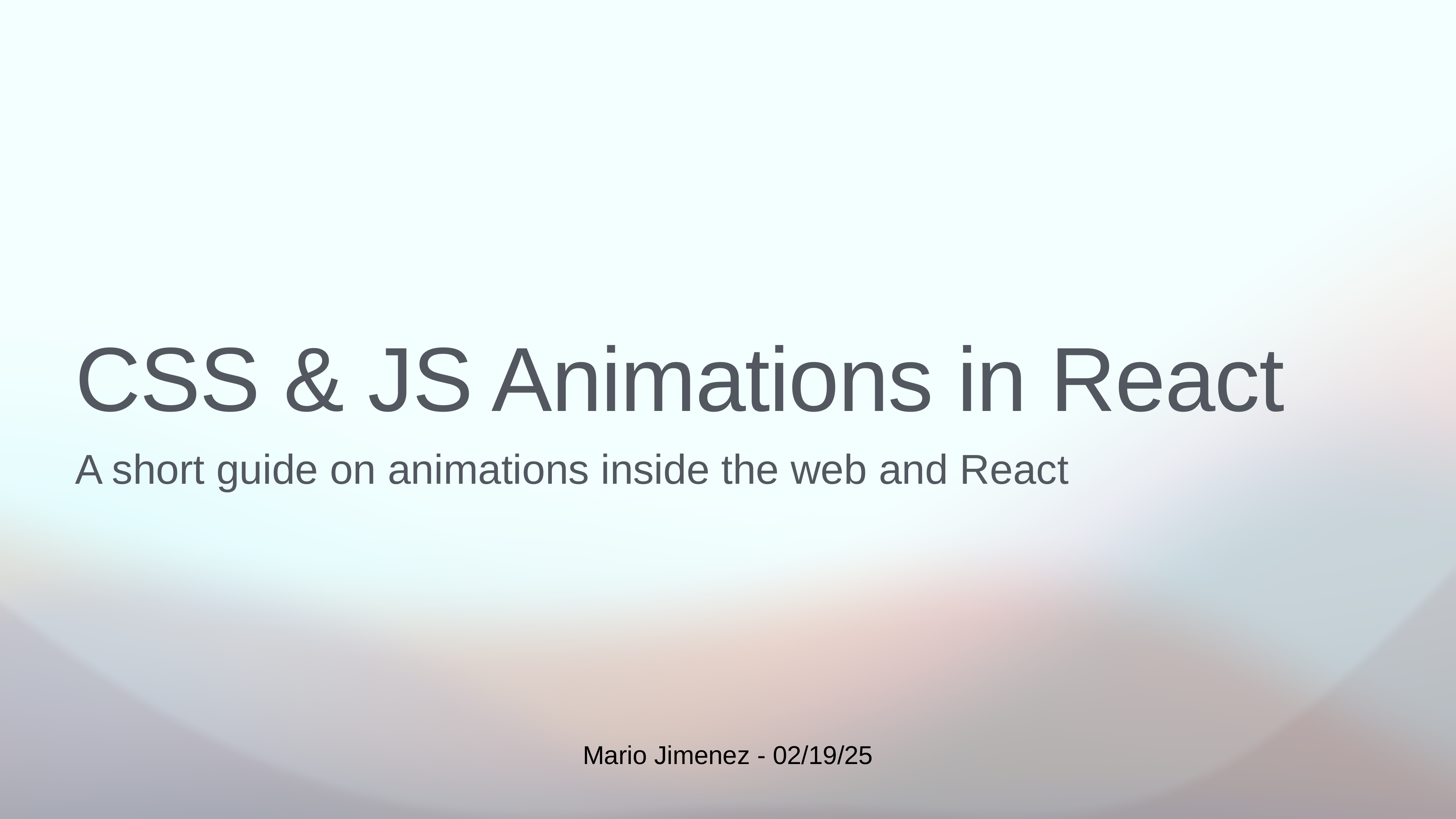

# CSS & JS Animations in React
A short guide on animations inside the web and React
Mario Jimenez - 02/19/25